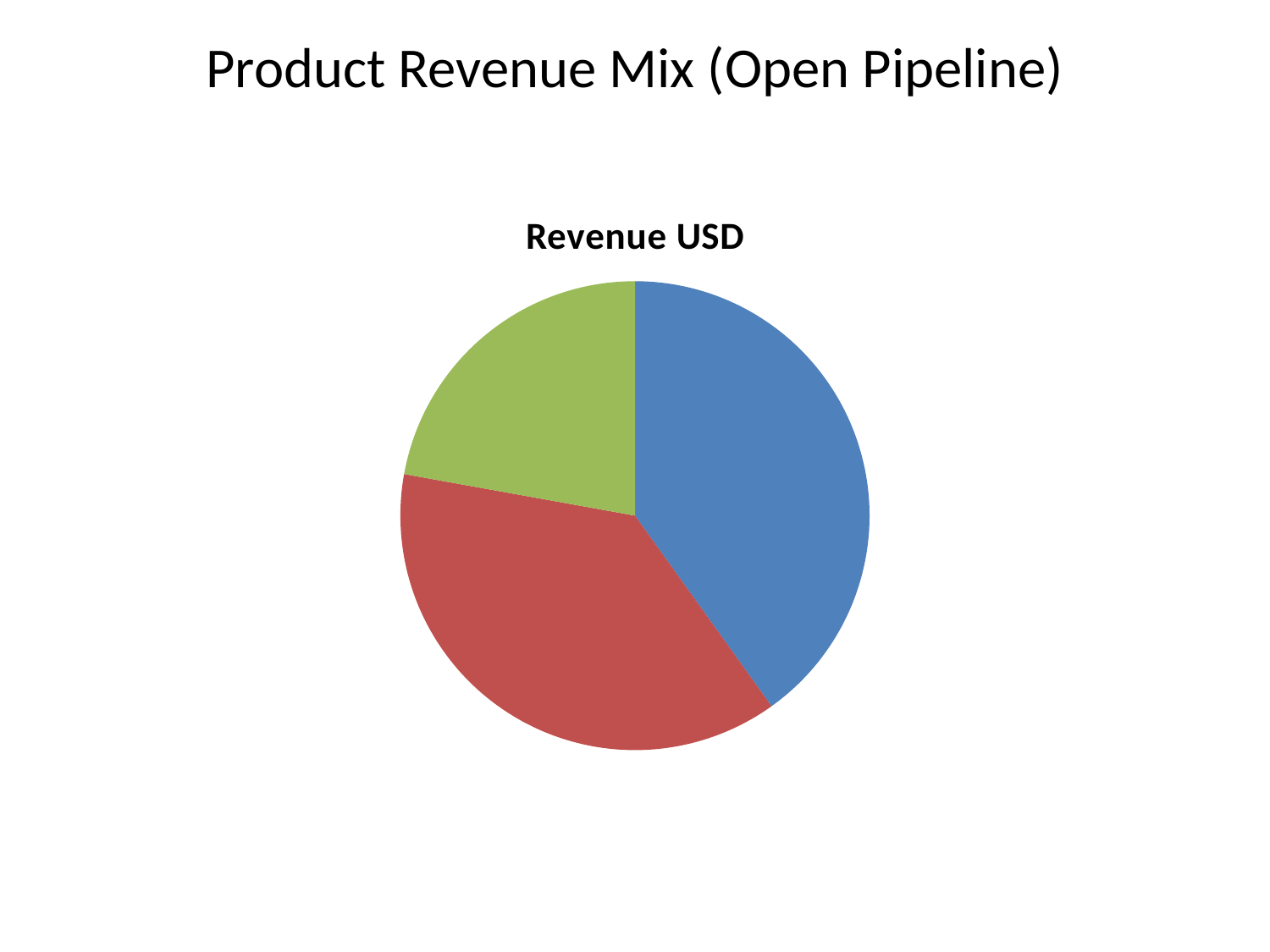

Product Revenue Mix (Open Pipeline)

### Chart

| Category | Revenue USD |
|---|---|
| Services | 3318753.0 |
| SAAS | 3122581.0 |
| Custom solution | 1833801.0 |